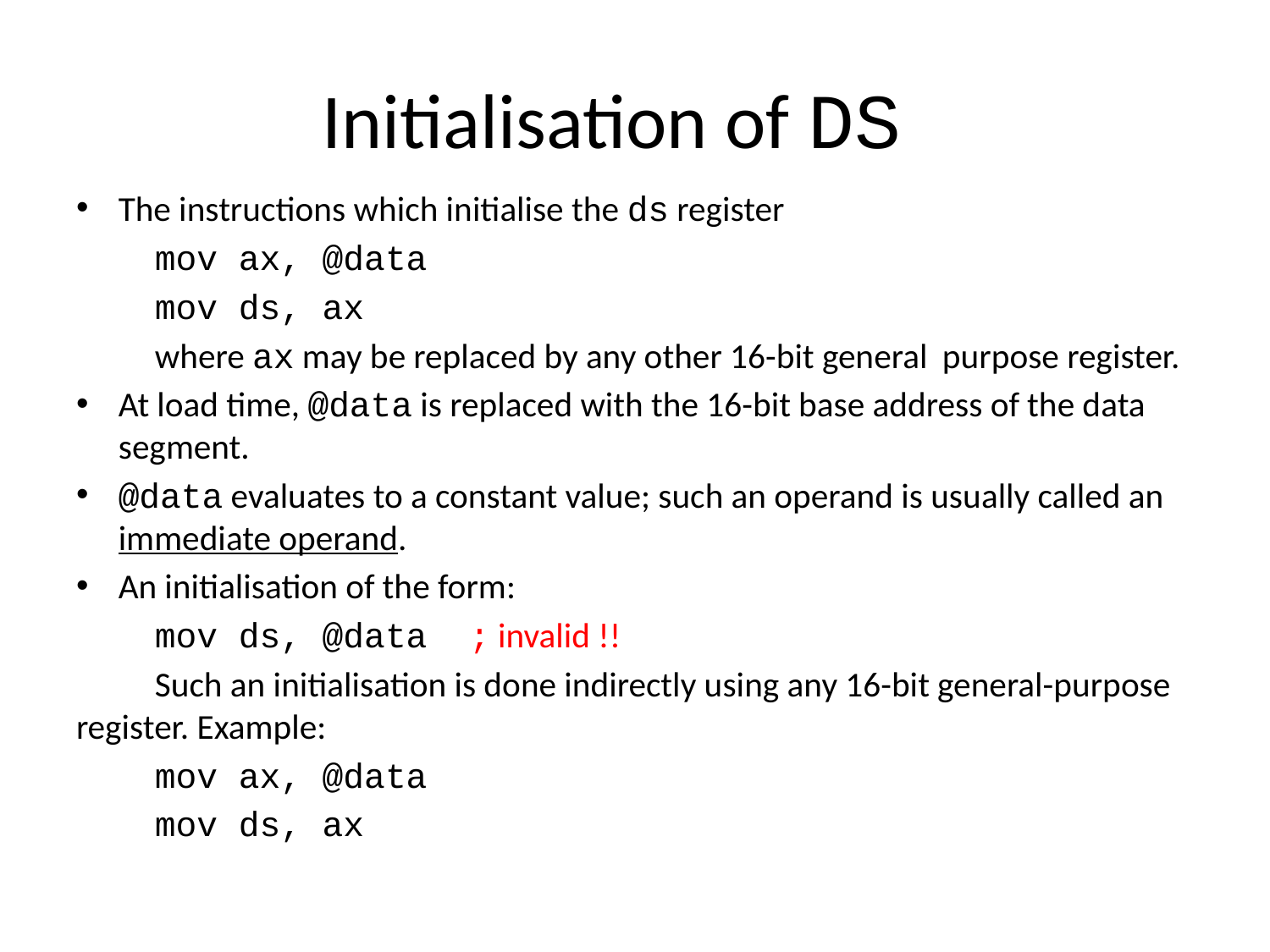

# Initialisation of DS
The instructions which initialise the ds register
		mov ax, @data
		mov ds, ax
	where ax may be replaced by any other 16-bit general 	purpose register.
At load time, @data is replaced with the 16-bit base address of the data segment.
@data evaluates to a constant value; such an operand is usually called an immediate operand.
An initialisation of the form:
		mov ds, @data  ; invalid !!
	Such an initialisation is done indirectly using any 16-bit general-purpose register. Example:
		mov ax, @data
		mov ds, ax